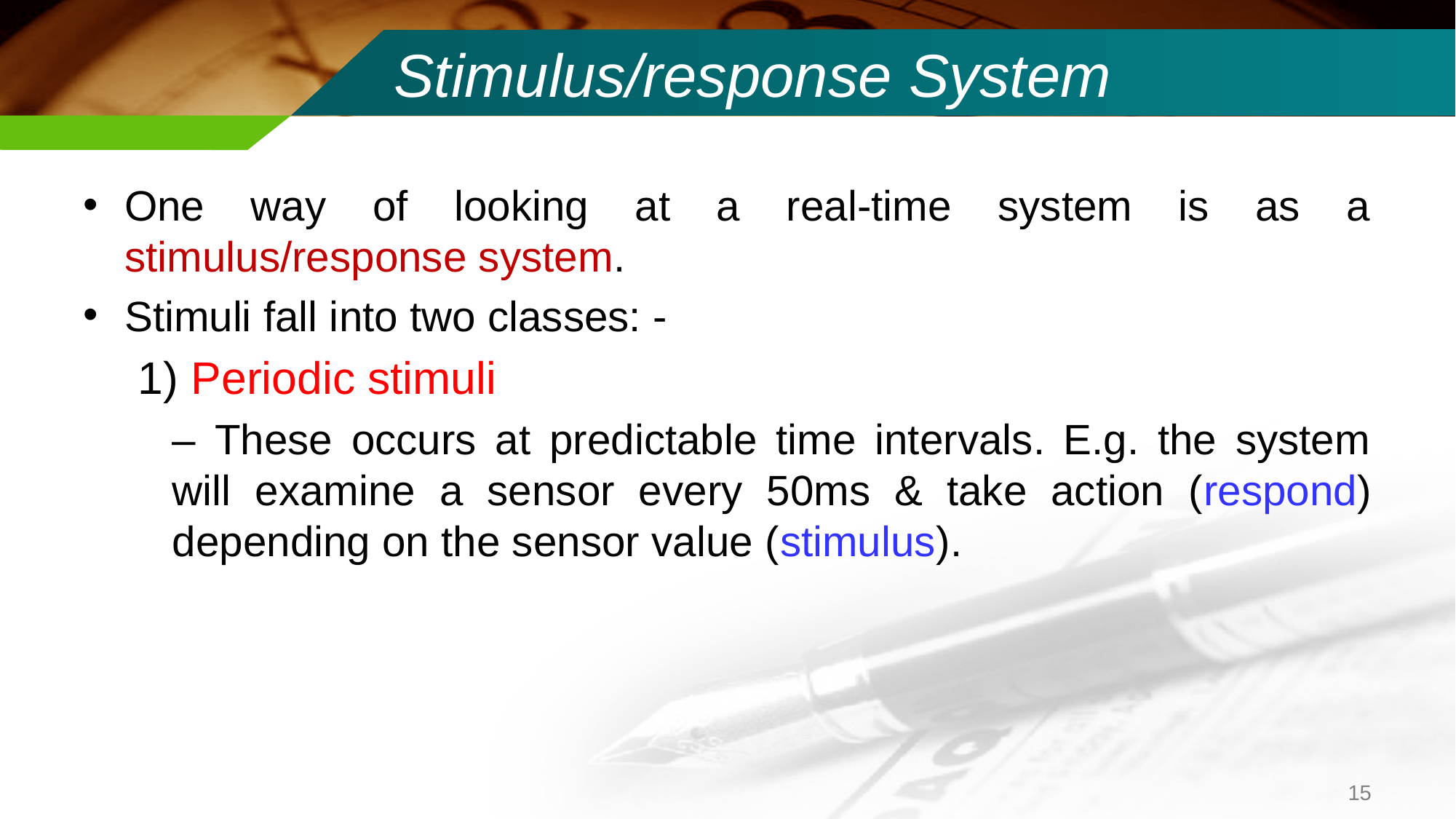

# Stimulus/response System
One way of looking at a real-time system is as a stimulus/response system.
Stimuli fall into two classes: -
1) Periodic stimuli
	– These occurs at predictable time intervals. E.g. the system will examine a sensor every 50ms & take action (respond) depending on the sensor value (stimulus).
15